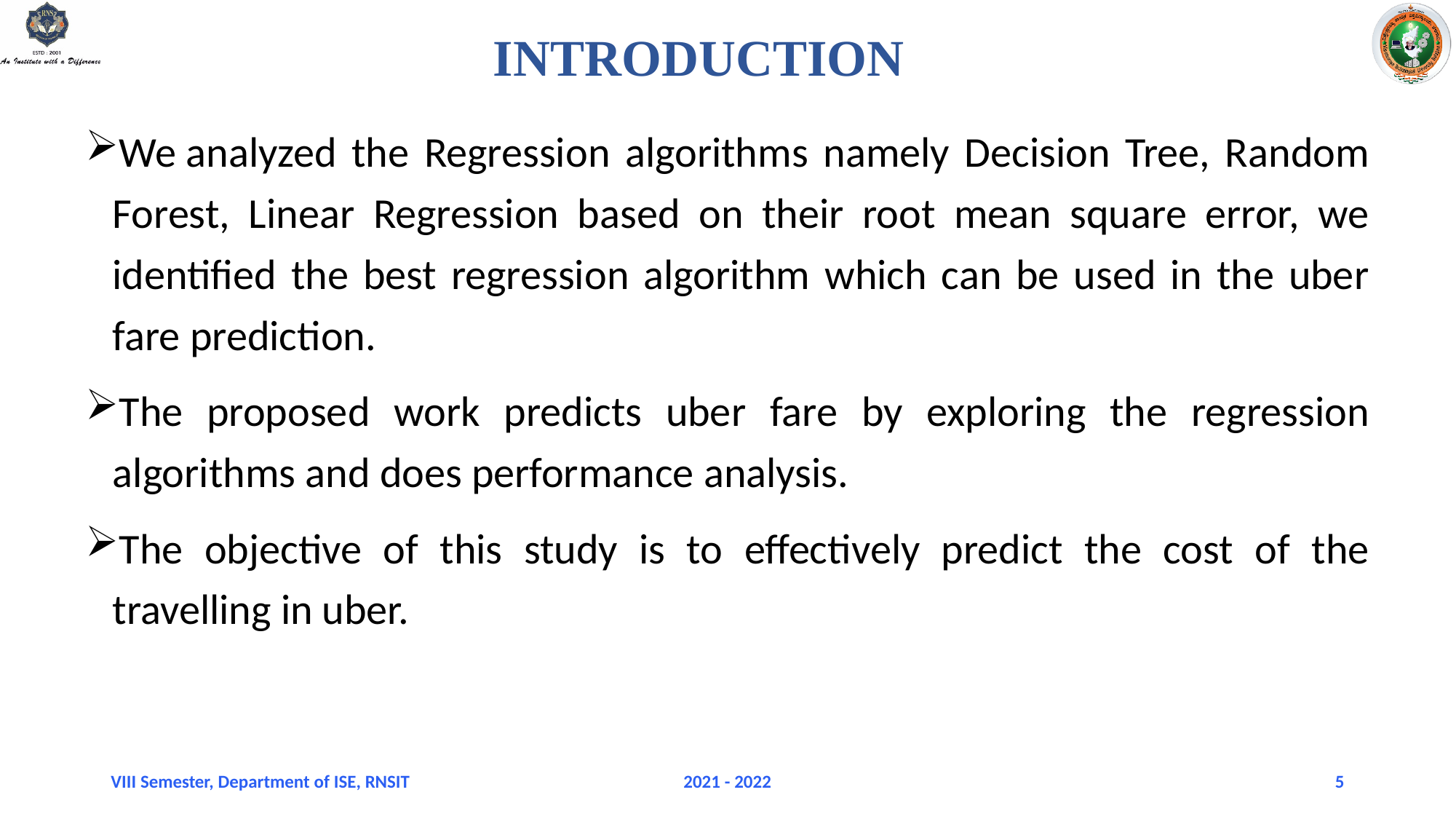

# INTRODUCTION
We analyzed the Regression algorithms namely Decision Tree, Random Forest, Linear Regression based on their root mean square error, we identified the best regression algorithm which can be used in the uber fare prediction.
The proposed work predicts uber fare by exploring the regression algorithms and does performance analysis.
The objective of this study is to effectively predict the cost of the travelling in uber.
VIII Semester, Department of ISE, RNSIT
2021 - 2022
5